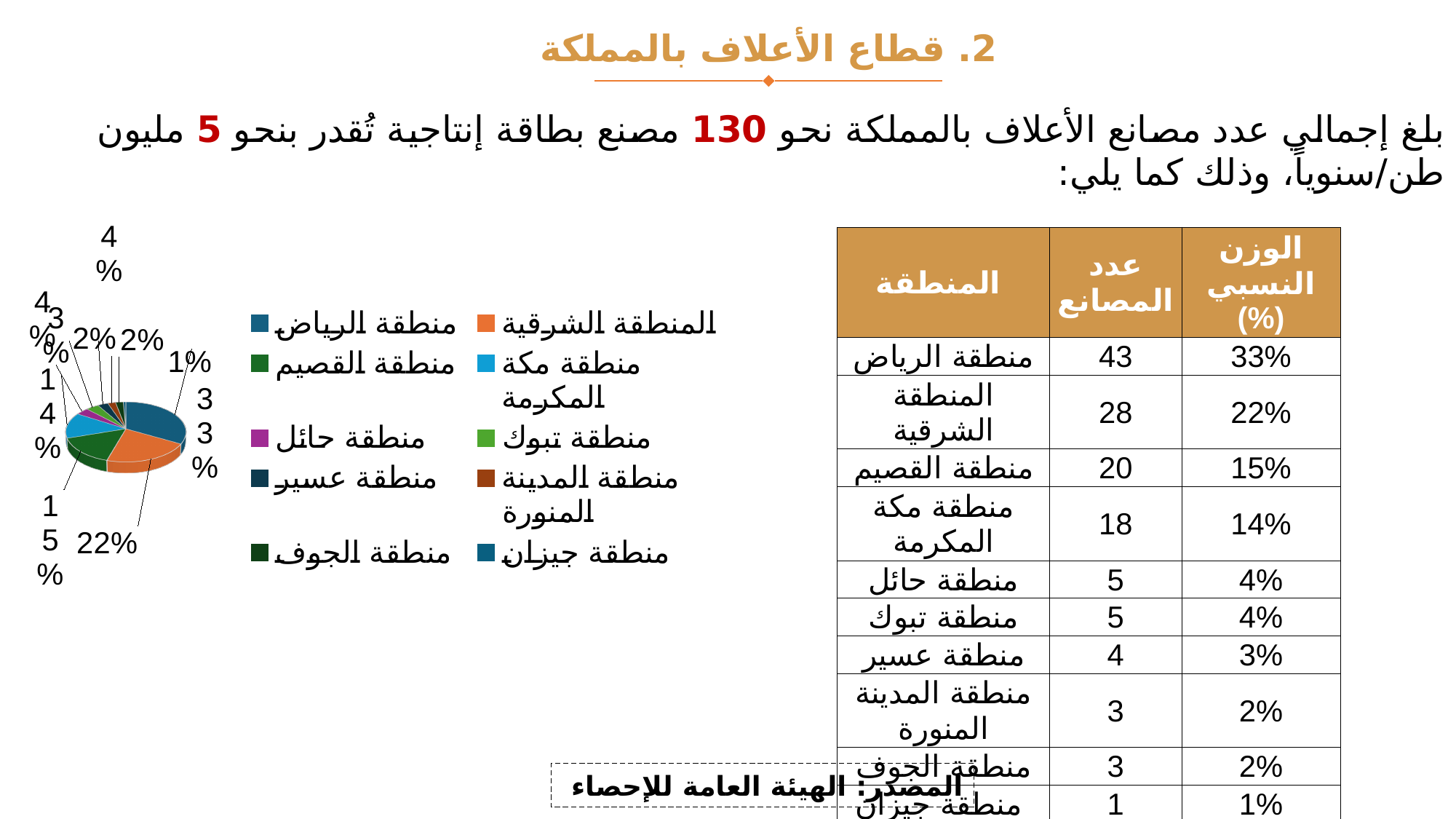

2. قطاع الأعلاف بالمملكة

بلغ إجمالي عدد مصانع الأعلاف بالمملكة نحو 130 مصنع بطاقة إنتاجية تُقدر بنحو 5 مليون طن/سنوياً، وذلك كما يلي:

[unsupported chart]

| المنطقة | عدد المصانع | الوزن النسبي (%) |
| --- | --- | --- |
| منطقة الرياض | 43 | 33% |
| المنطقة الشرقية | 28 | 22% |
| منطقة القصيم | 20 | 15% |
| منطقة مكة المكرمة | 18 | 14% |
| منطقة حائل | 5 | 4% |
| منطقة تبوك | 5 | 4% |
| منطقة عسير | 4 | 3% |
| منطقة المدينة المنورة | 3 | 2% |
| منطقة الجوف | 3 | 2% |
| منطقة جيزان | 1 | 1% |
| الإجمالي | 130 | 100% |
1
المصدر: الهيئة العامة للإحصاء